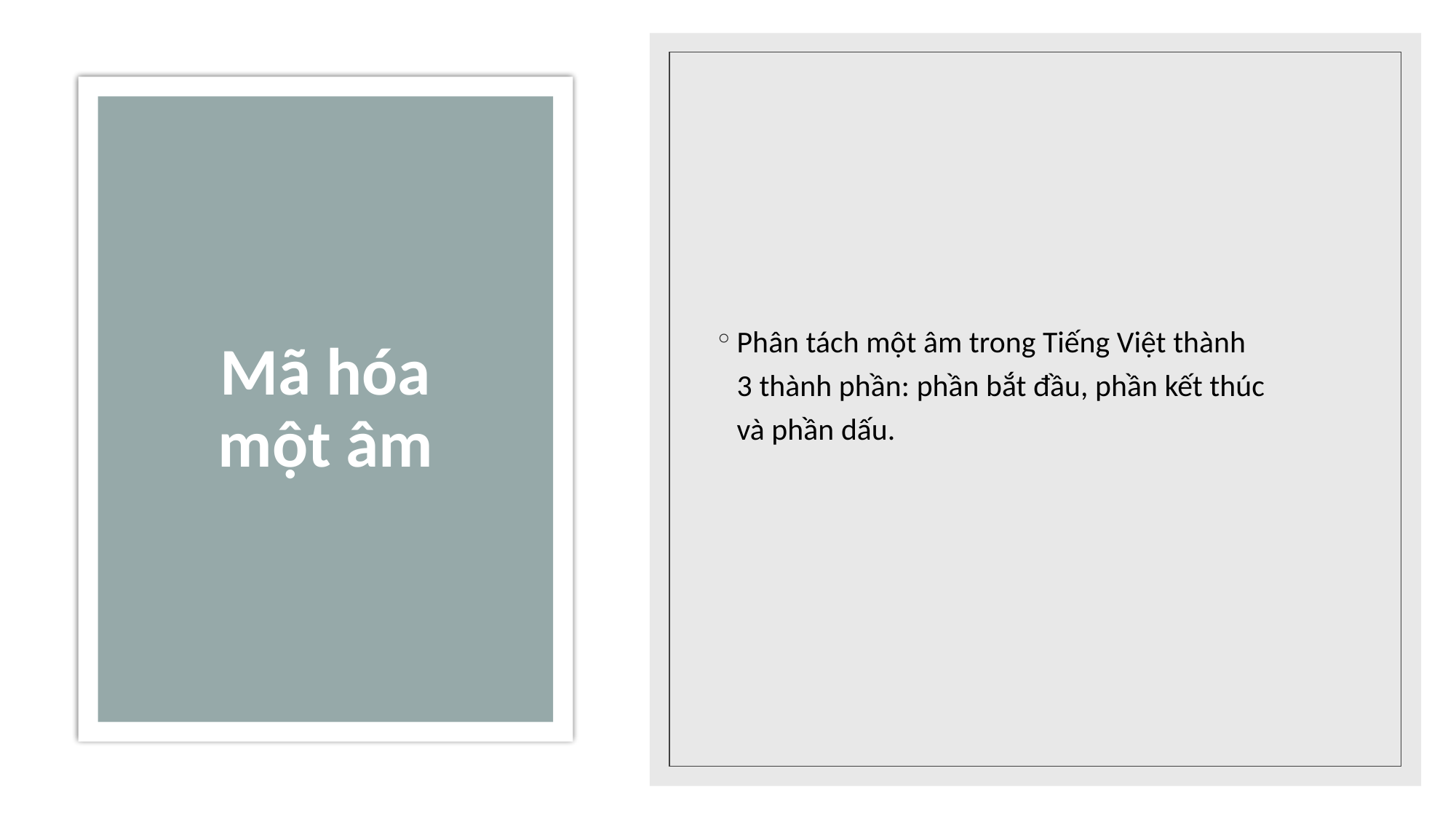

Phân tách một âm trong Tiếng Việt thành 
3 thành phần: phần bắt đầu, phần kết thúc 
và phần dấu.

# Mã hóa một âm